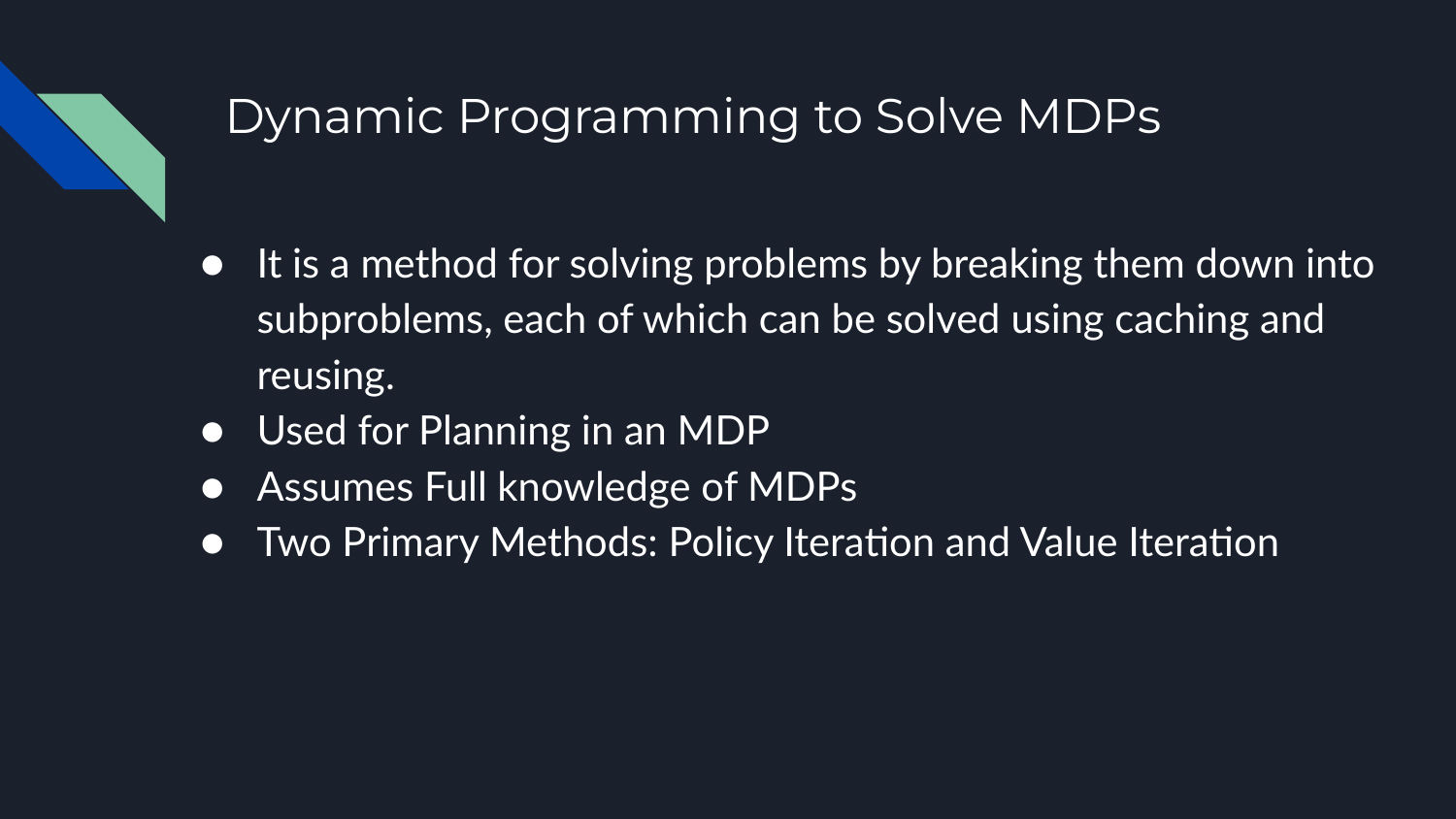

# Dynamic Programming to Solve MDPs
It is a method for solving problems by breaking them down into subproblems, each of which can be solved using caching and reusing.
Used for Planning in an MDP
Assumes Full knowledge of MDPs
Two Primary Methods: Policy Iteration and Value Iteration